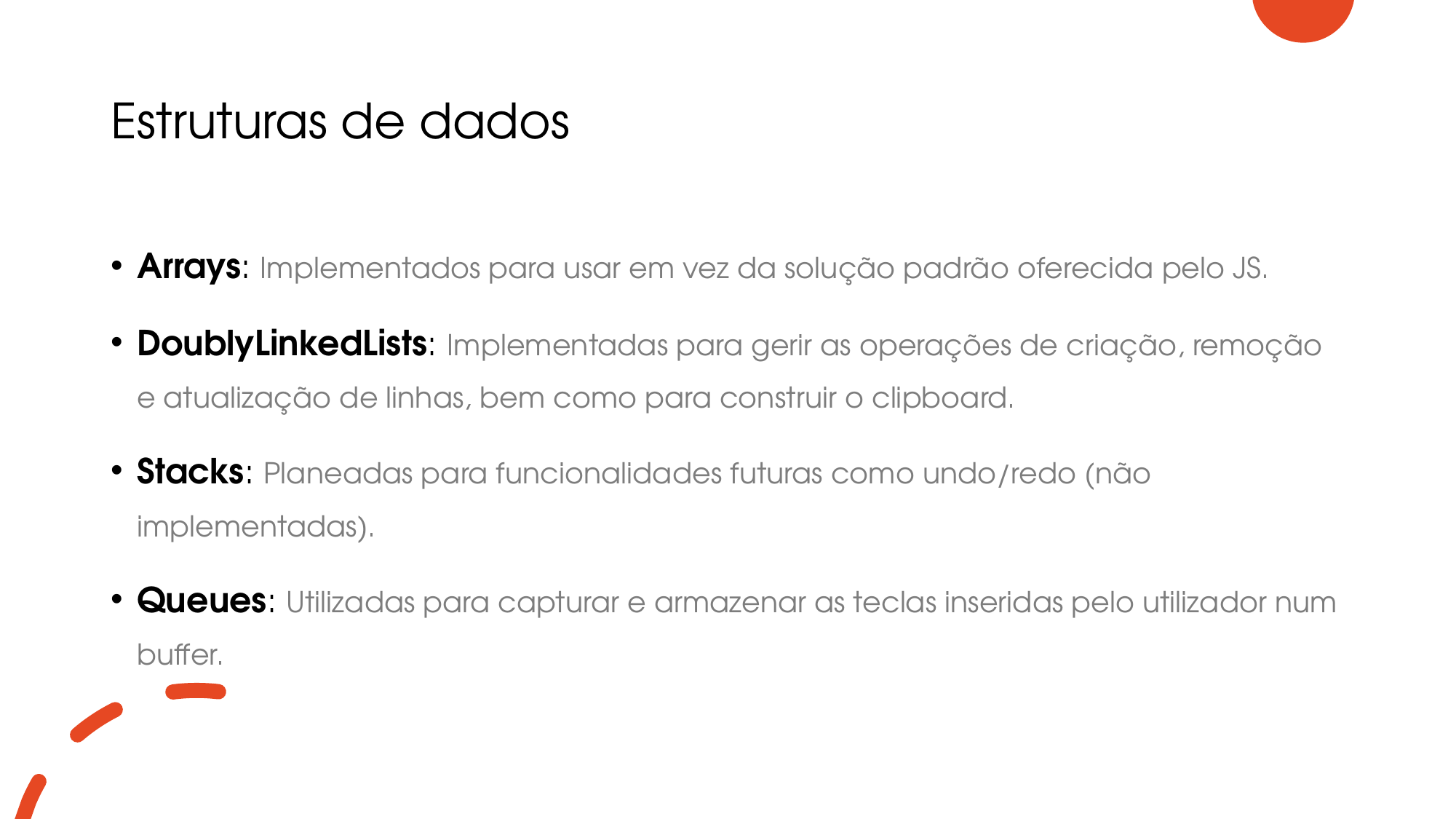

# Estruturas de dados
Arrays: Implementados para usar em vez da solução padrão oferecida pelo JS.
DoublyLinkedLists: Implementadas para gerir as operações de criação, remoção e atualização de linhas, bem como para construir o clipboard.
Stacks: Planeadas para funcionalidades futuras como undo/redo (não implementadas).
Queues: Utilizadas para capturar e armazenar as teclas inseridas pelo utilizador num buffer.